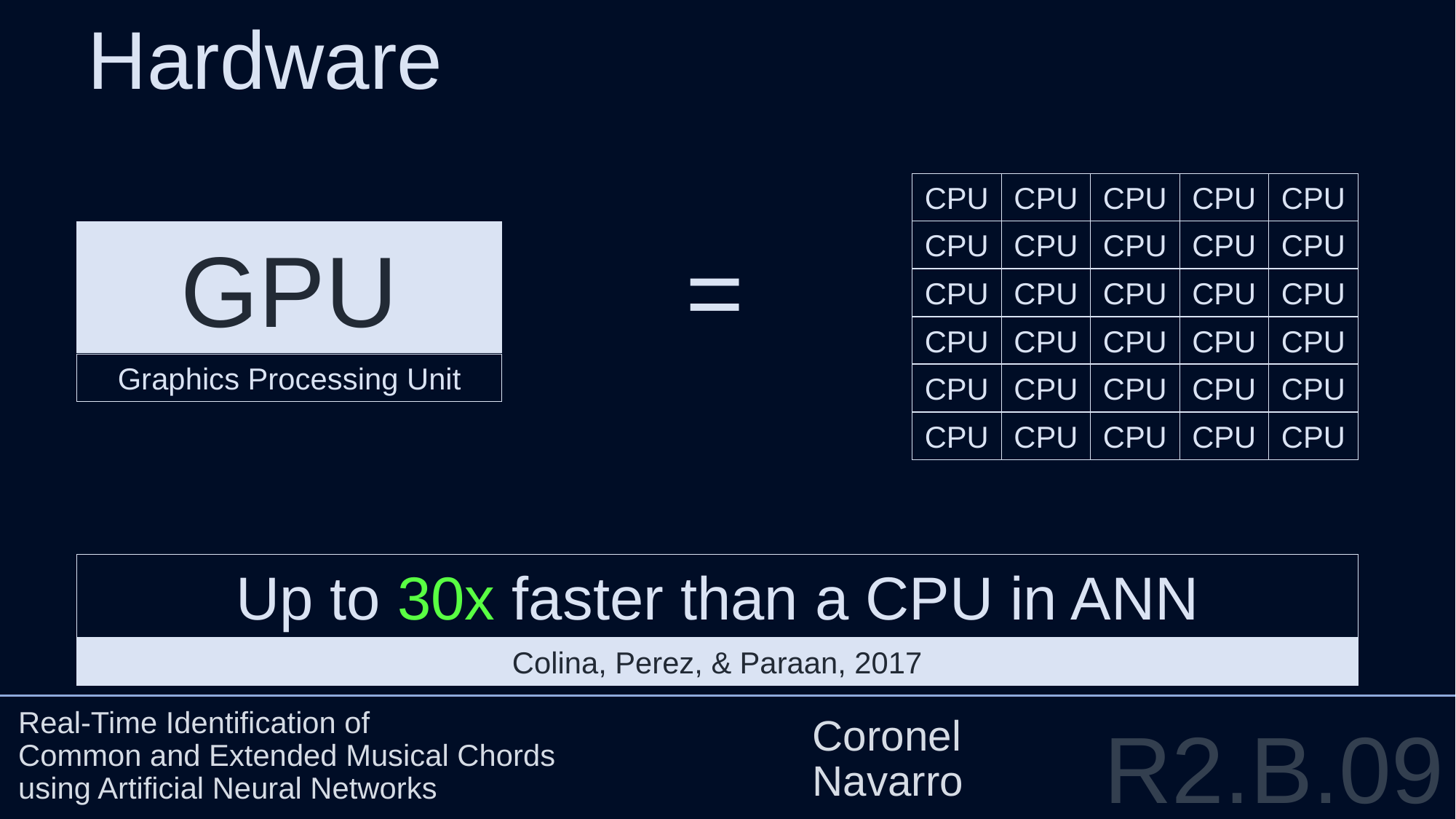

Hardware
CPU
CPU
CPU
CPU
CPU
CPU
CPU
CPU
CPU
CPU
GPU
=
CPU
CPU
CPU
CPU
CPU
CPU
CPU
CPU
CPU
CPU
Graphics Processing Unit
CPU
CPU
CPU
CPU
CPU
CPU
CPU
CPU
CPU
CPU
Real-Time Identification of
Common and Extended Musical Chords
using Artificial Neural Networks
Coronel
Navarro
Up to 30x faster than a CPU in ANN
Colina, Perez, & Paraan, 2017
R2.B.09